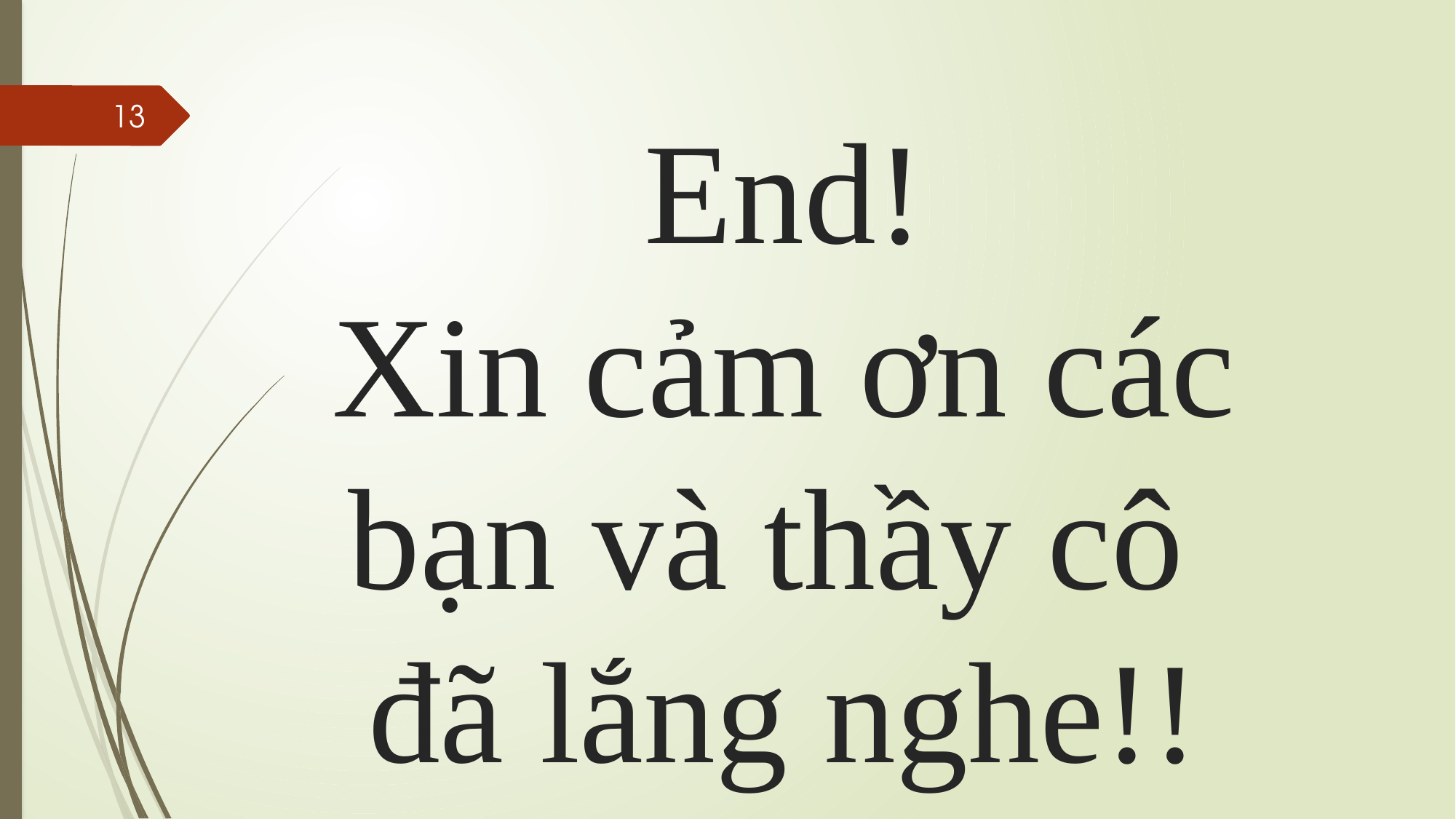

13
# End! Xin cảm ơn các bạn và thầy cô  đã lắng nghe!!